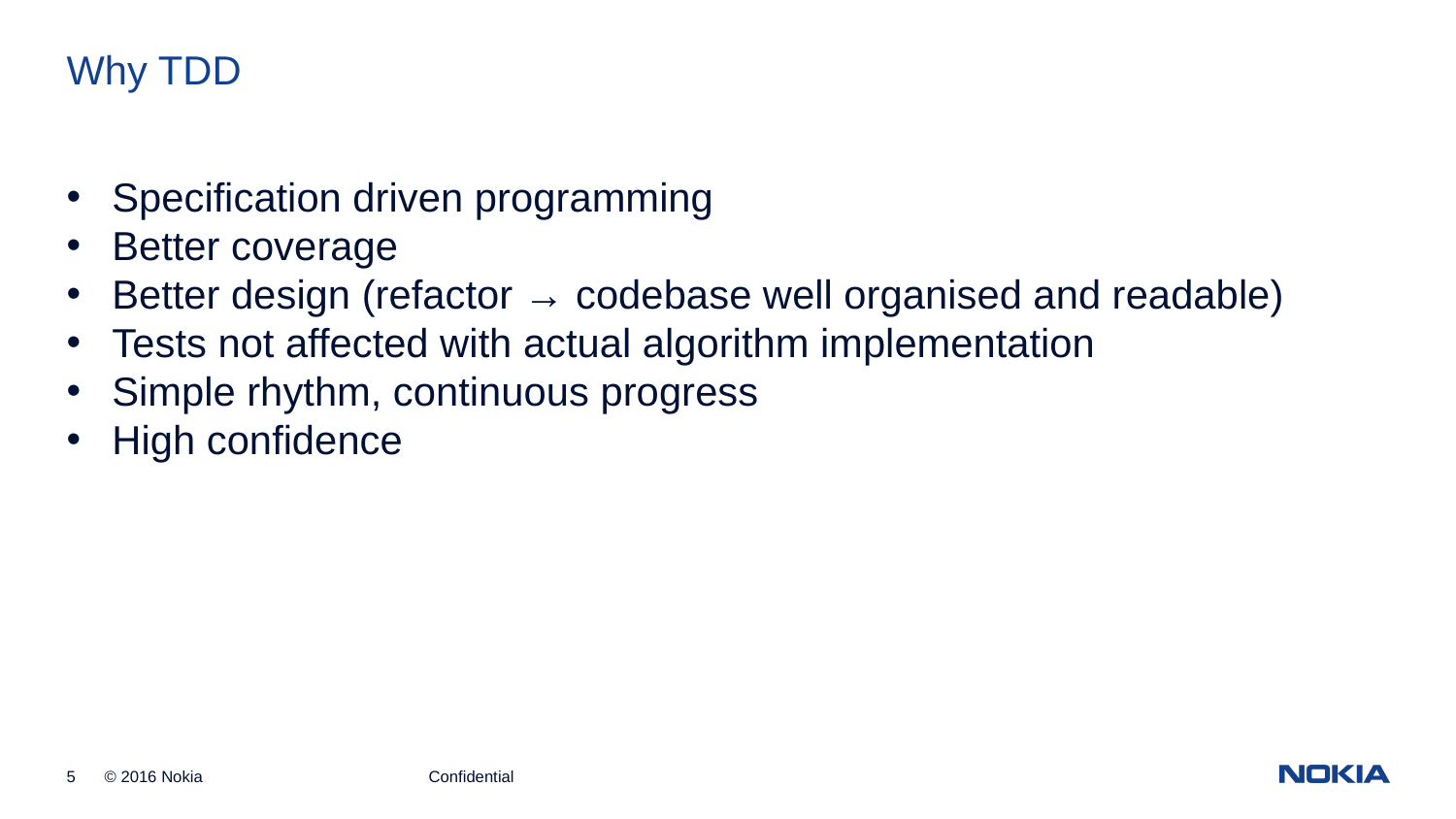

Why TDD
Specification driven programming
Better coverage
Better design (refactor → codebase well organised and readable)
Tests not affected with actual algorithm implementation
Simple rhythm, continuous progress
High confidence

Confidential